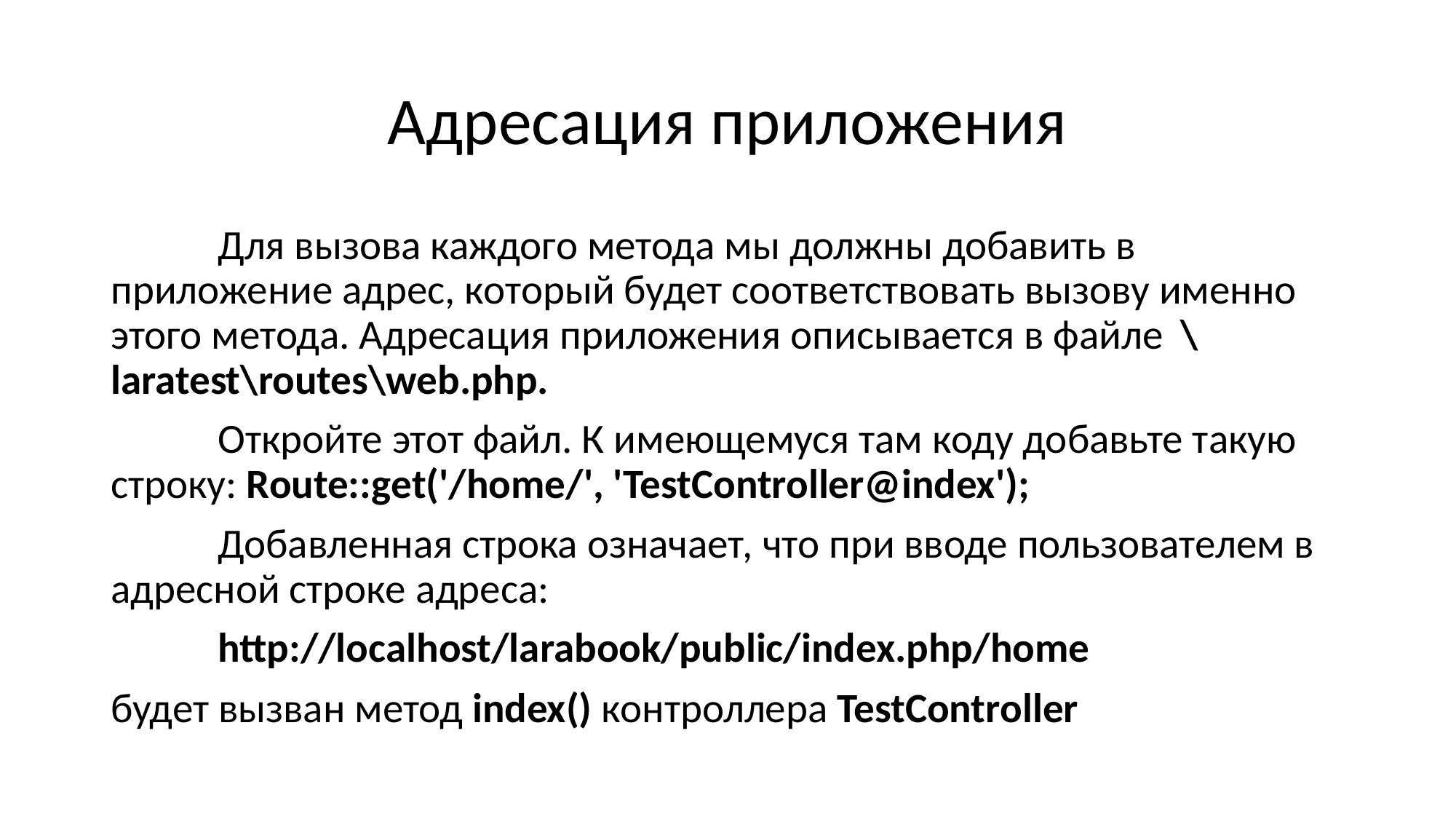

# Адресация приложения
	Для вызова каждого метода мы должны добавить в приложение адрес, который будет соответствовать вызову именно этого метода. Адресация приложения описывается в файле 	\laratest\routes\web.php.
	Откройте этот файл. К имеющемуся там коду добавьте такую строку: Route::get('/home/', 'TestController@index');
	Добавленная строка означает, что при вводе пользователем в адресной строке адреса:
	http://localhost/larabook/public/index.php/home
будет вызван метод index() контроллера TestController